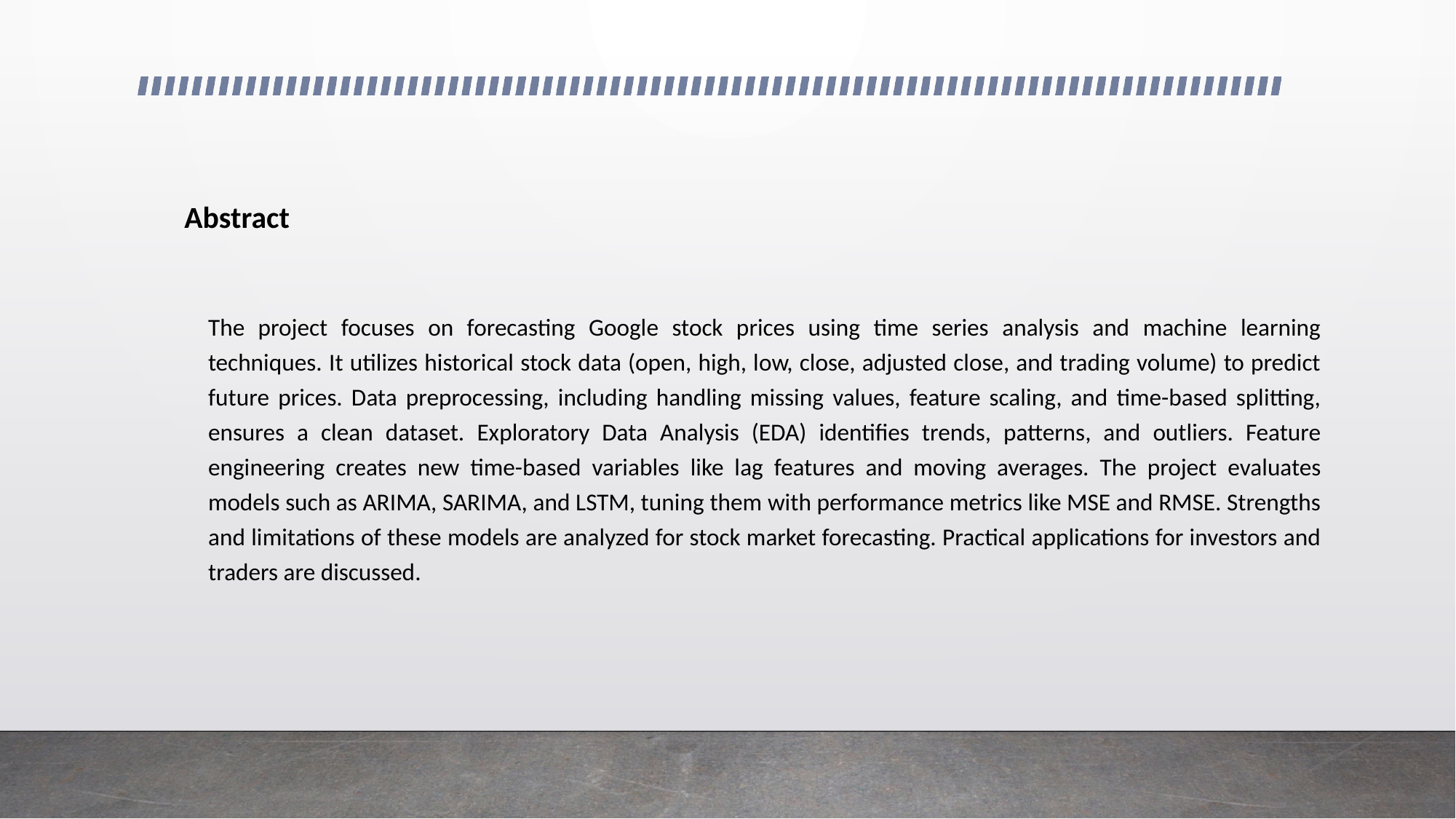

# Abstract
The project focuses on forecasting Google stock prices using time series analysis and machine learning techniques. It utilizes historical stock data (open, high, low, close, adjusted close, and trading volume) to predict future prices. Data preprocessing, including handling missing values, feature scaling, and time-based splitting, ensures a clean dataset. Exploratory Data Analysis (EDA) identifies trends, patterns, and outliers. Feature engineering creates new time-based variables like lag features and moving averages. The project evaluates models such as ARIMA, SARIMA, and LSTM, tuning them with performance metrics like MSE and RMSE. Strengths and limitations of these models are analyzed for stock market forecasting. Practical applications for investors and traders are discussed.